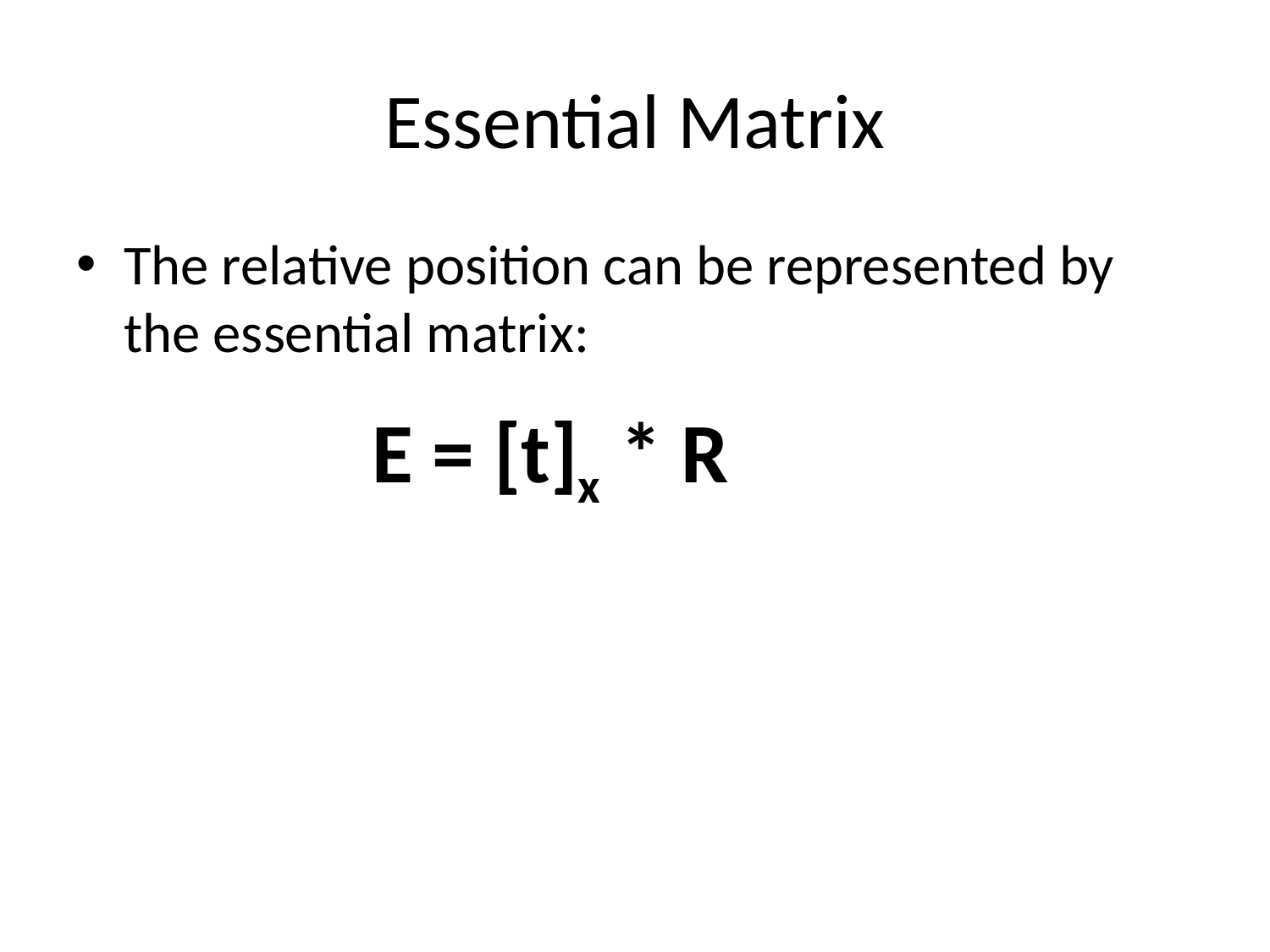

# Essential Matrix
The relative position can be represented by the essential matrix:
E = [t]x * R